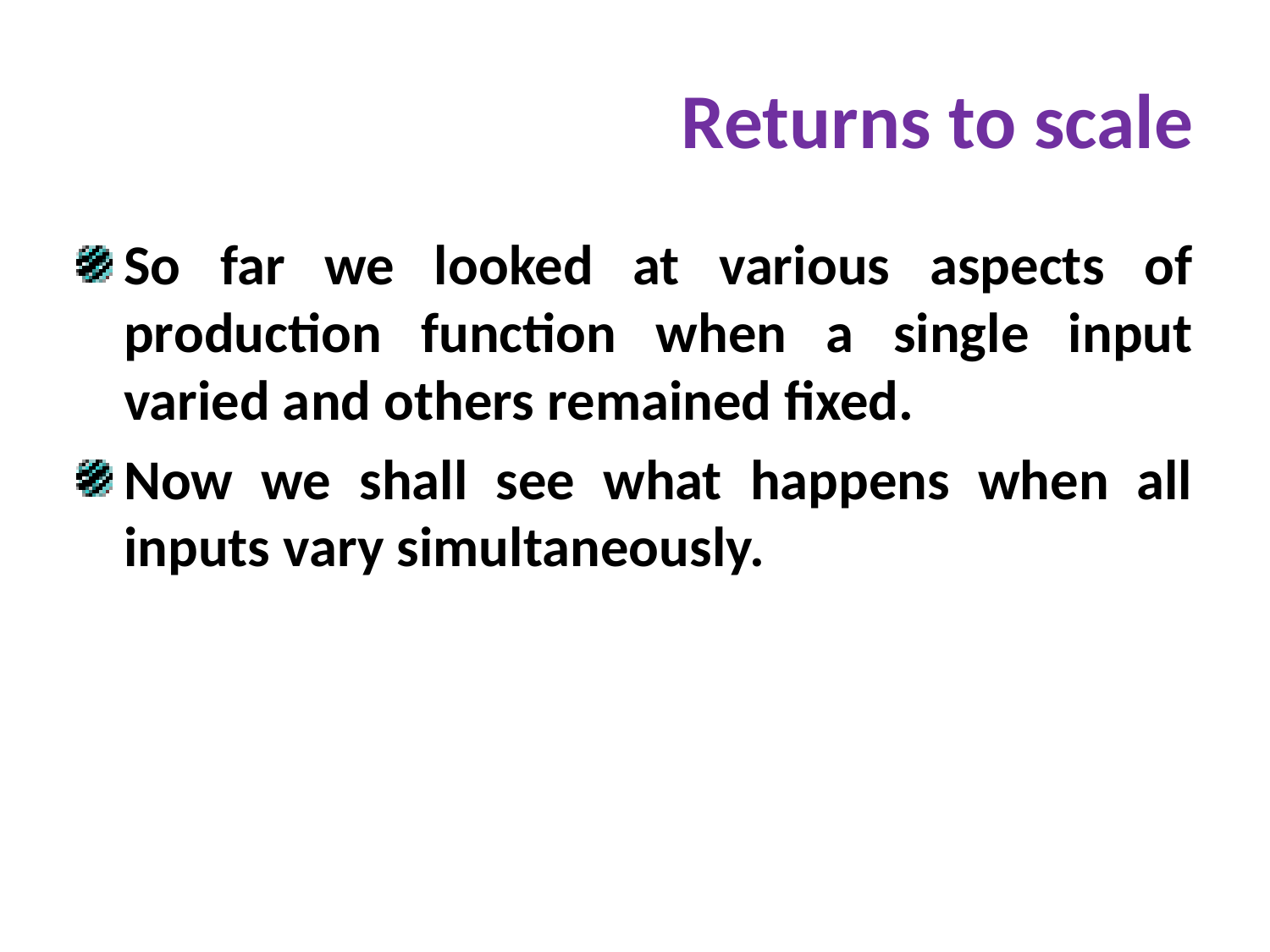

# Returns to scale
So far we looked at various aspects of production function when a single input varied and others remained fixed.
Now we shall see what happens when all inputs vary simultaneously.